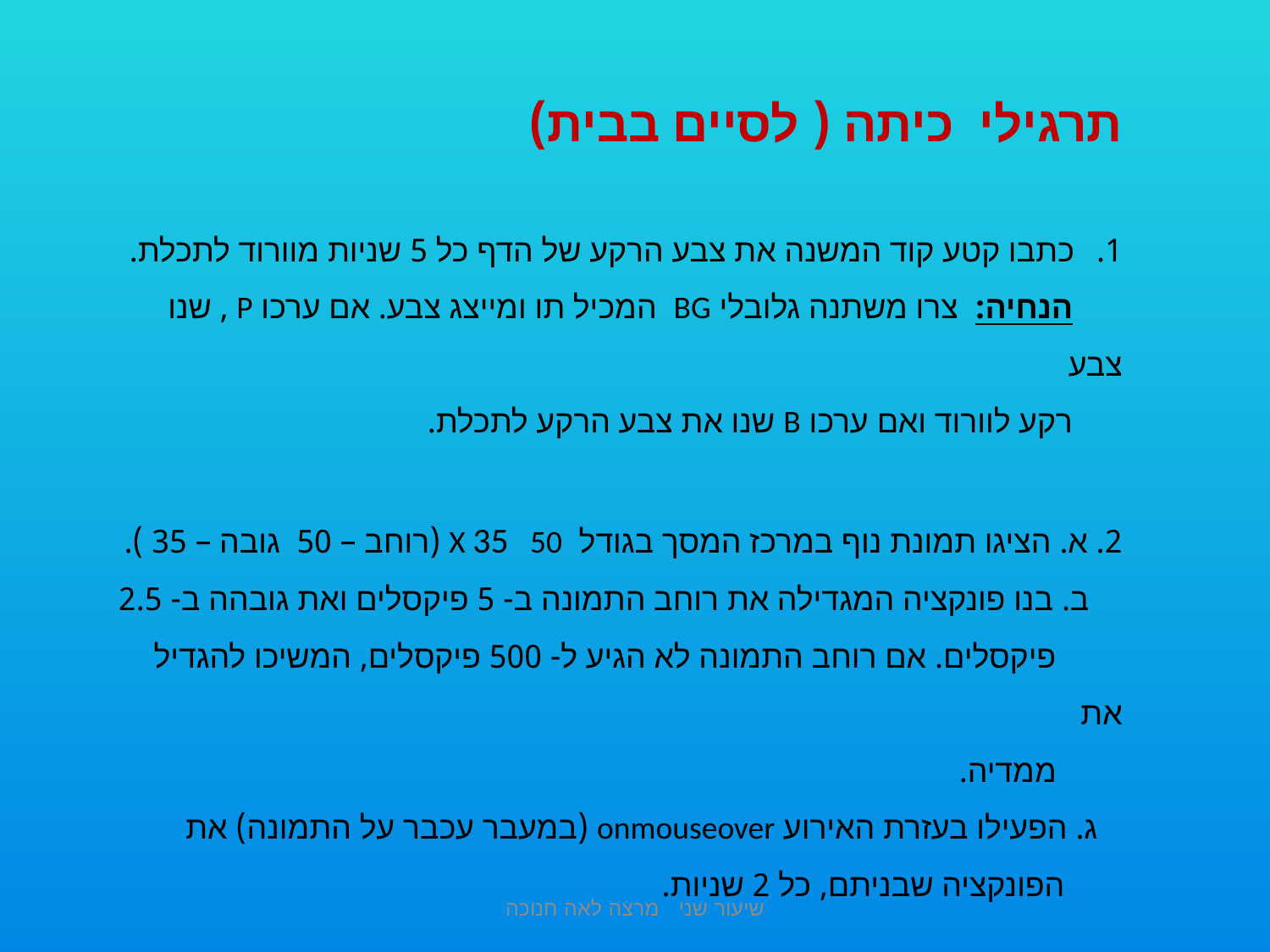

תרגילי  כיתה ( לסיים בבית)

כתבו קטע קוד המשנה את צבע הרקע של הדף כל 5 שניות מוורוד לתכלת.
      הנחיה:  צרו משתנה גלובלי BG  המכיל תו ומייצג צבע. אם ערכו P , שנו צבע
      רקע לוורוד ואם ערכו B שנו את צבע הרקע לתכלת.

2. א. הציגו תמונת נוף במרכז המסך בגודל  X 35   50 (רוחב – 50  גובה – 35 ).
    ב. בנו פונקציה המגדילה את רוחב התמונה ב- 5 פיקסלים ואת גובהה ב- 2.5
        פיקסלים. אם רוחב התמונה לא הגיע ל- 500 פיקסלים, המשיכו להגדיל את
        ממדיה.
   ג. הפעילו בעזרת האירוע onmouseover (במעבר עכבר על התמונה) את
       הפונקציה שבניתם, כל 2 שניות.

שיעור שני   מרצה לאה חנוכה